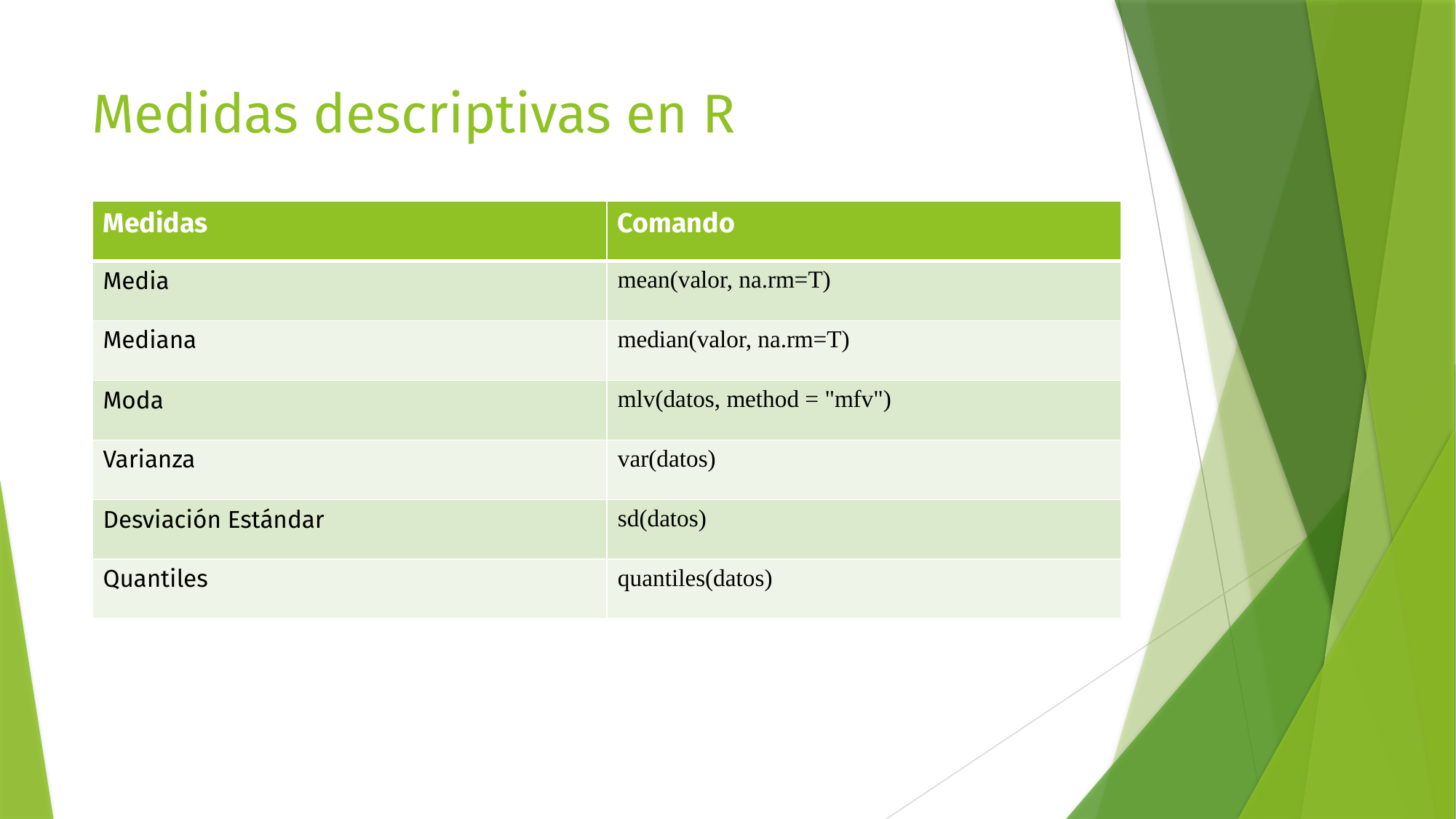

# Medidas descriptivas en R
| Medidas | Comando |
| --- | --- |
| Media | mean(valor, na.rm=T) |
| Mediana | median(valor, na.rm=T) |
| Moda | mlv(datos, method = "mfv") |
| Varianza | var(datos) |
| Desviación Estándar | sd(datos) |
| Quantiles | quantiles(datos) |